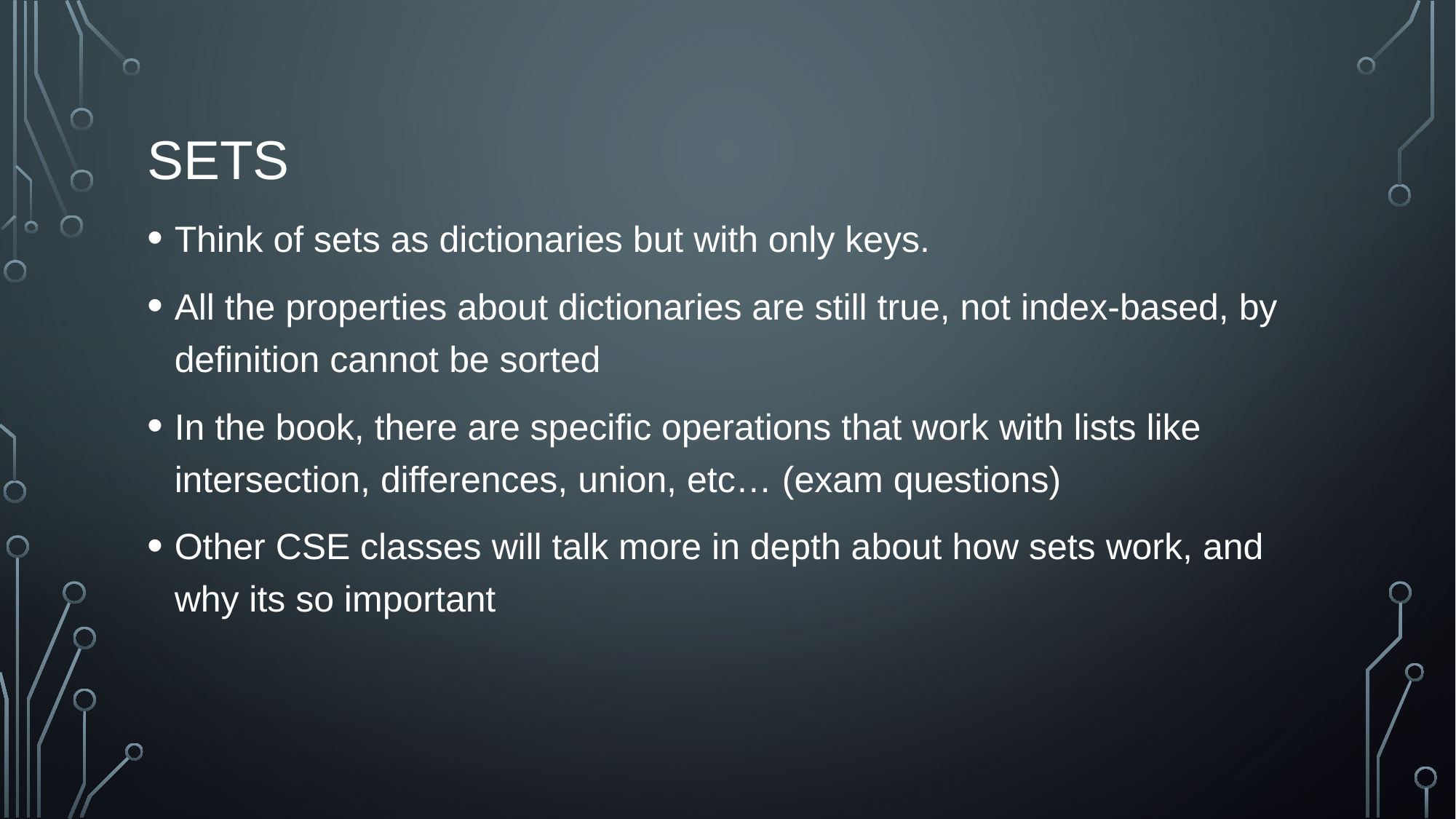

# Sets
Think of sets as dictionaries but with only keys.
All the properties about dictionaries are still true, not index-based, by definition cannot be sorted
In the book, there are specific operations that work with lists like intersection, differences, union, etc… (exam questions)
Other CSE classes will talk more in depth about how sets work, and why its so important